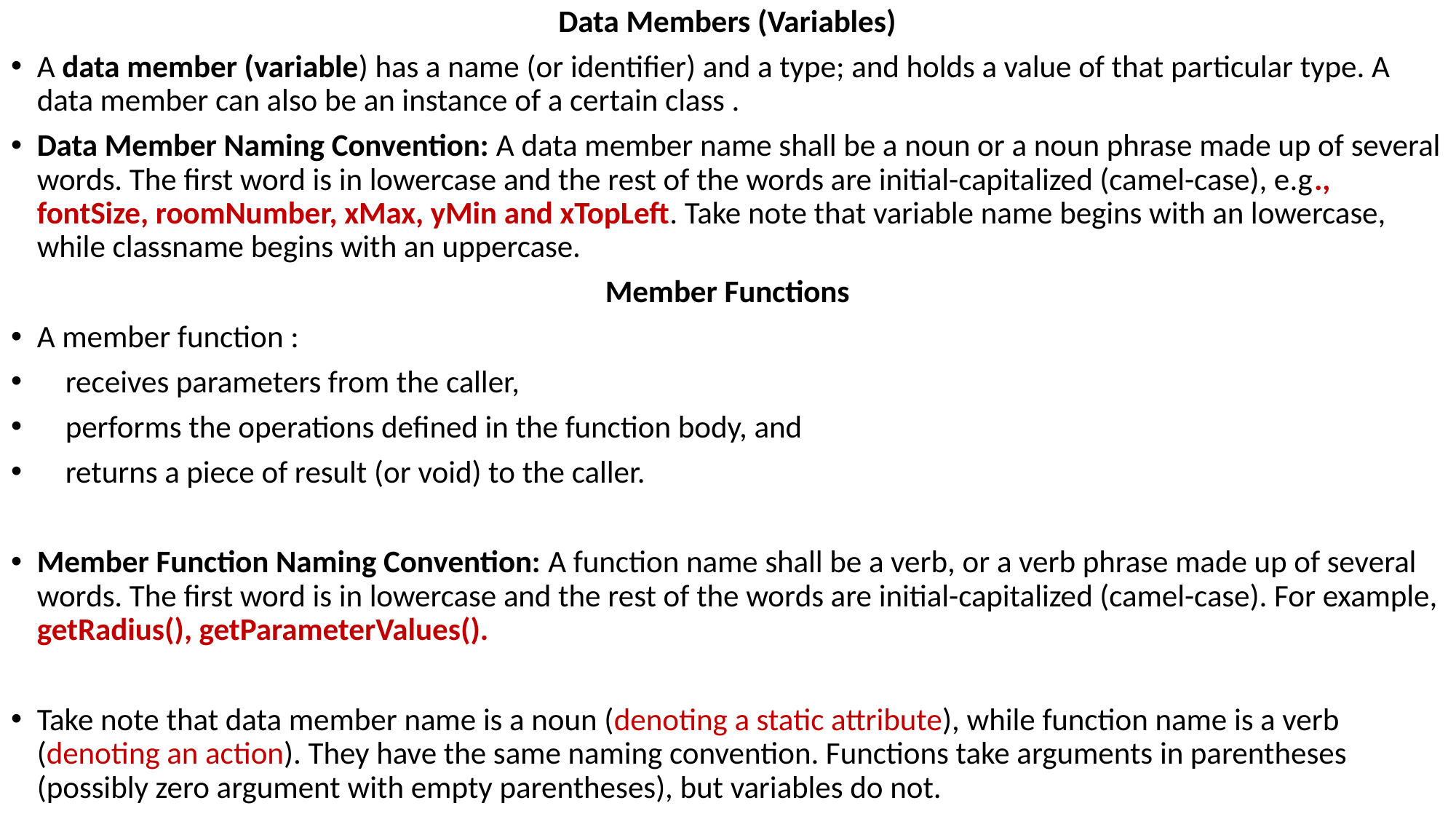

Data Members (Variables)
A data member (variable) has a name (or identifier) and a type; and holds a value of that particular type. A data member can also be an instance of a certain class .
Data Member Naming Convention: A data member name shall be a noun or a noun phrase made up of several words. The first word is in lowercase and the rest of the words are initial-capitalized (camel-case), e.g., fontSize, roomNumber, xMax, yMin and xTopLeft. Take note that variable name begins with an lowercase, while classname begins with an uppercase.
Member Functions
A member function :
    receives parameters from the caller,
    performs the operations defined in the function body, and
    returns a piece of result (or void) to the caller.

Member Function Naming Convention: A function name shall be a verb, or a verb phrase made up of several words. The first word is in lowercase and the rest of the words are initial-capitalized (camel-case). For example, getRadius(), getParameterValues().

Take note that data member name is a noun (denoting a static attribute), while function name is a verb (denoting an action). They have the same naming convention. Functions take arguments in parentheses (possibly zero argument with empty parentheses), but variables do not.